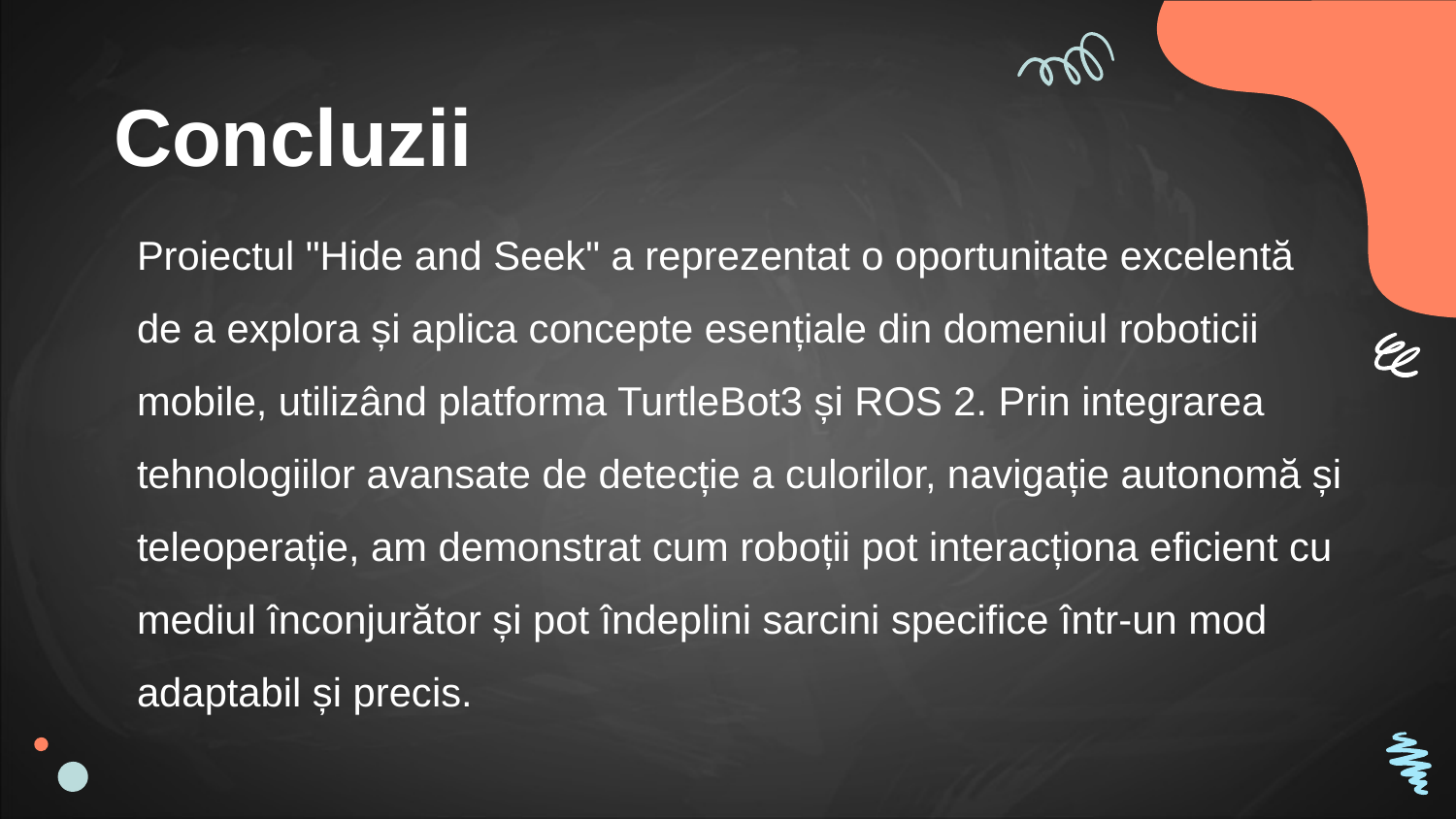

# Concluzii
Proiectul "Hide and Seek" a reprezentat o oportunitate excelentă de a explora și aplica concepte esențiale din domeniul roboticii mobile, utilizând platforma TurtleBot3 și ROS 2. Prin integrarea tehnologiilor avansate de detecție a culorilor, navigație autonomă și teleoperație, am demonstrat cum roboții pot interacționa eficient cu mediul înconjurător și pot îndeplini sarcini specifice într-un mod adaptabil și precis.